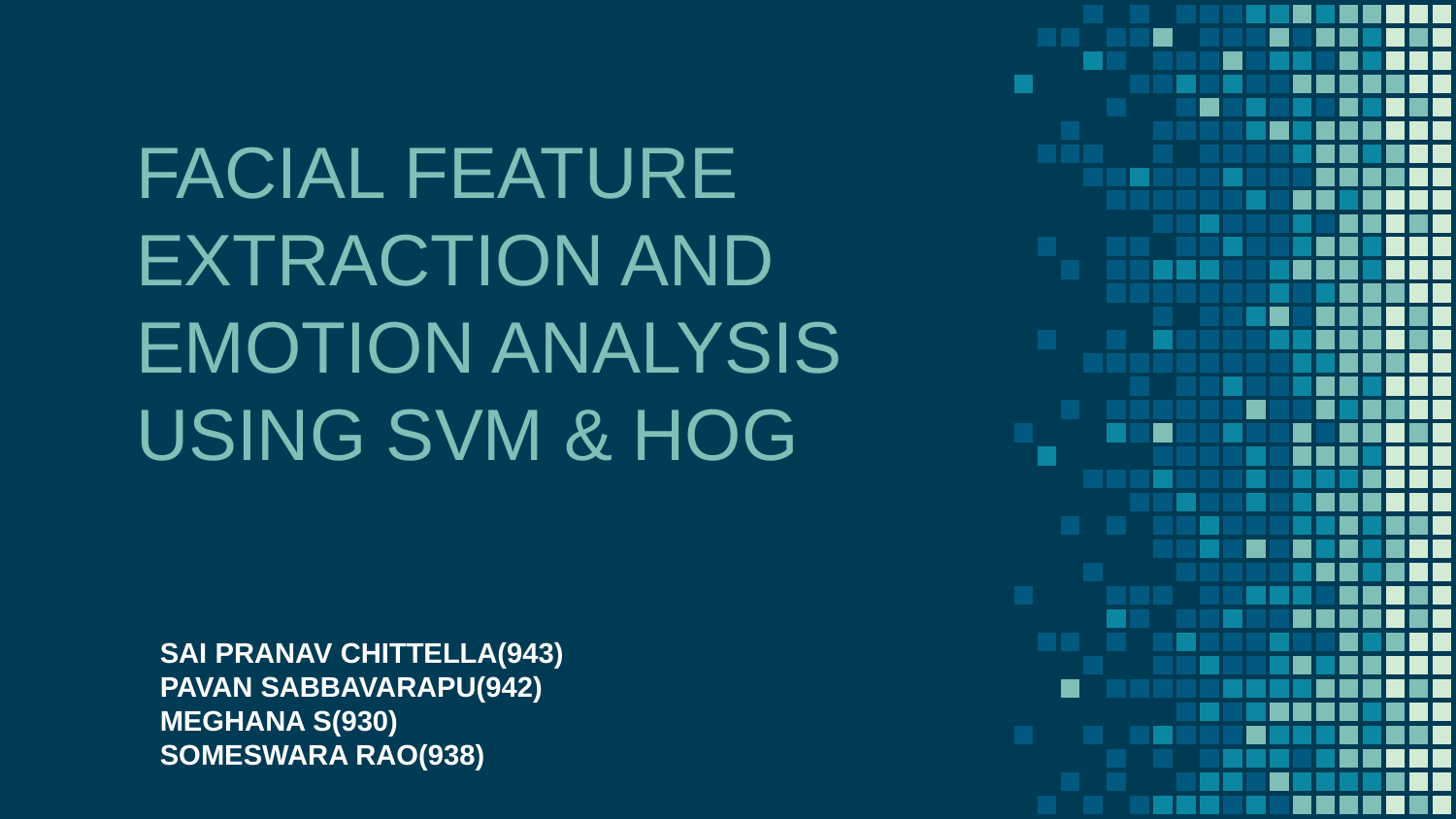

# FACIAL FEATURE EXTRACTION AND EMOTION ANALYSIS USING SVM & HOG
SAI PRANAV CHITTELLA(943)
PAVAN SABBAVARAPU(942)
MEGHANA S(930)
SOMESWARA RAO(938)